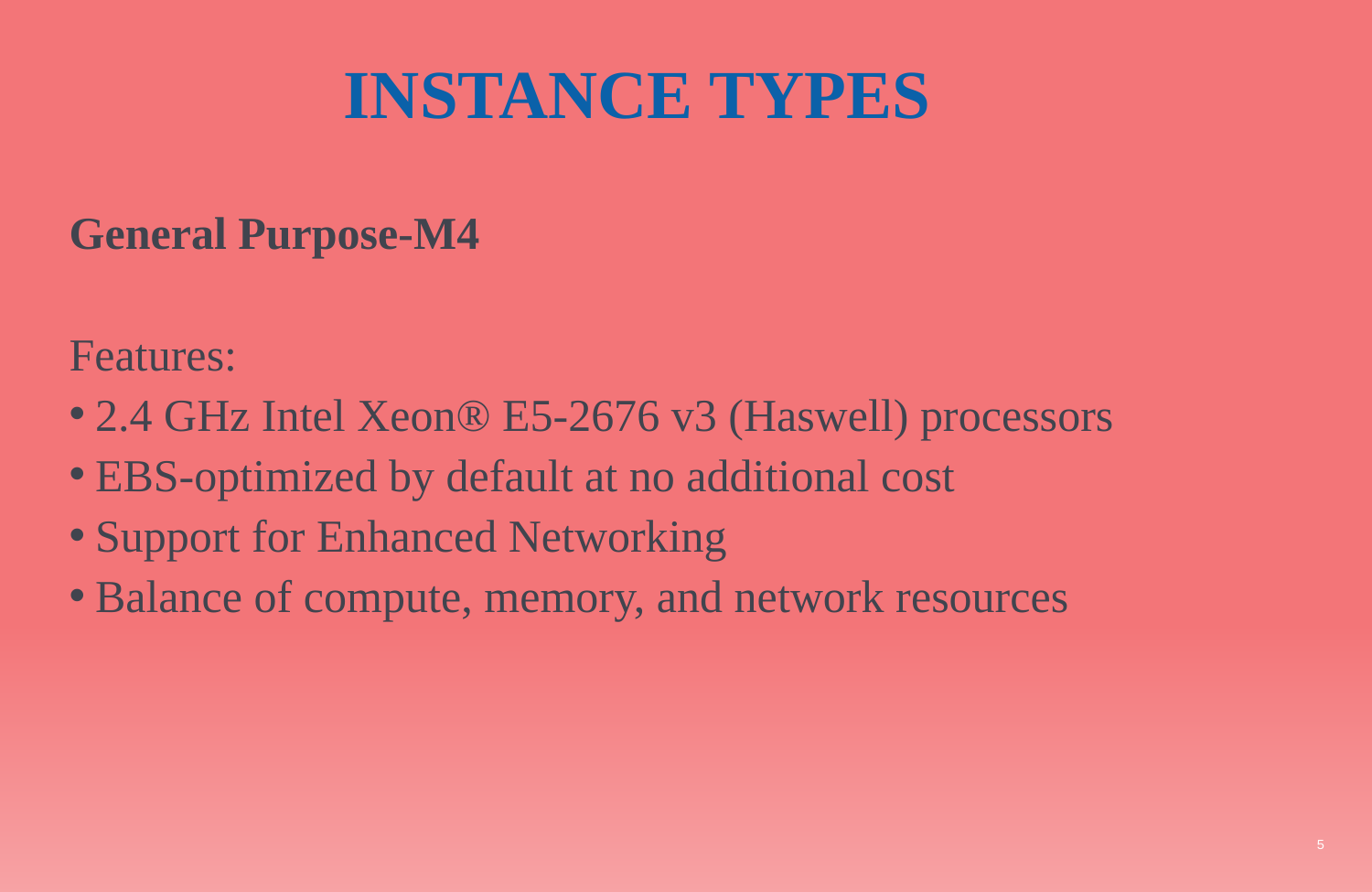

# INSTANCE TYPES
General Purpose-M4

Features:
2.4 GHz Intel Xeon® E5-2676 v3 (Haswell) processors
EBS-optimized by default at no additional cost
Support for Enhanced Networking
Balance of compute, memory, and network resources

5